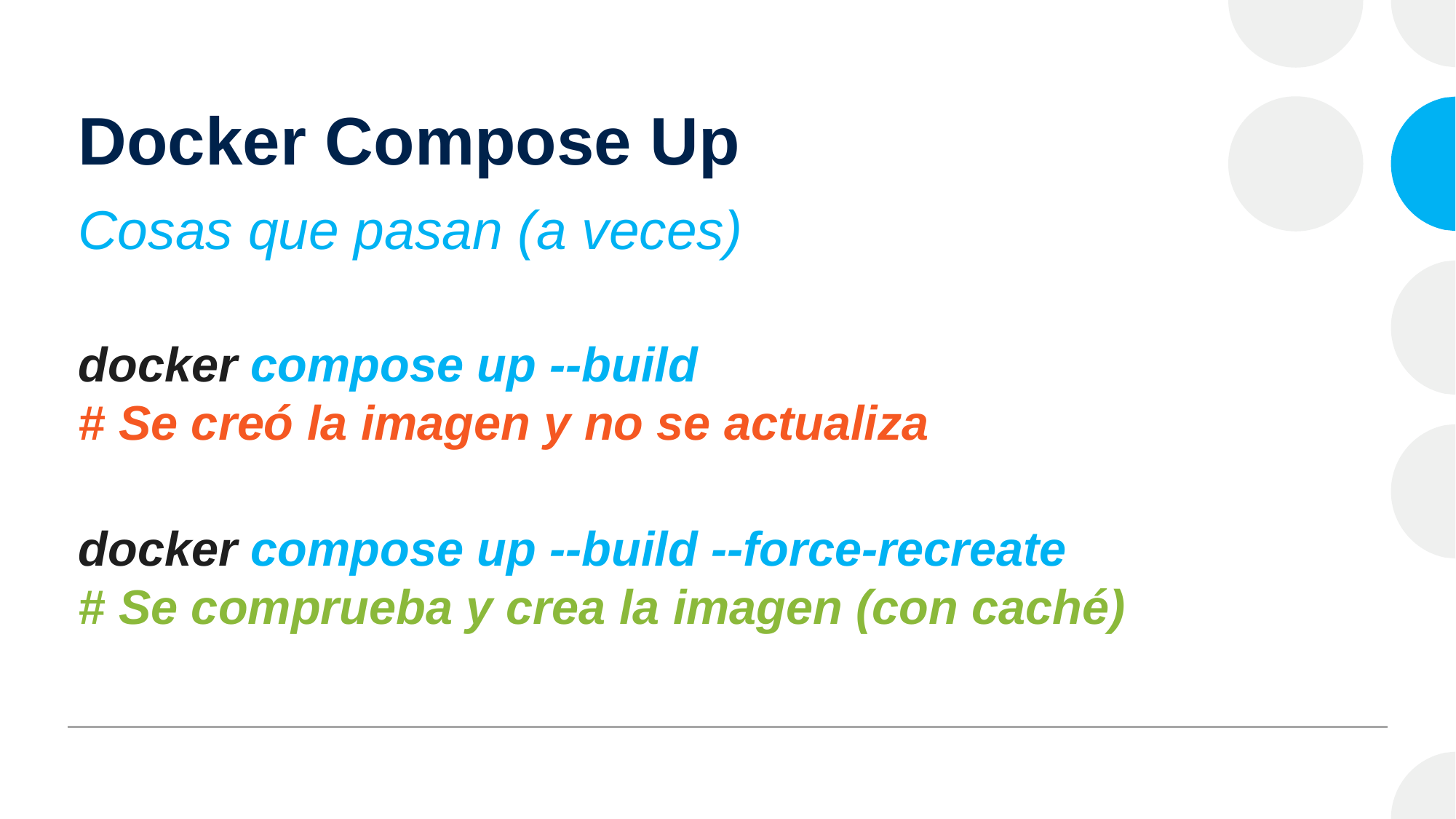

# Docker Compose Up
Cosas que pasan (a veces)

docker compose up --build
# Se creó la imagen y no se actualiza

docker compose up --build --force-recreate
# Se comprueba y crea la imagen (con caché)